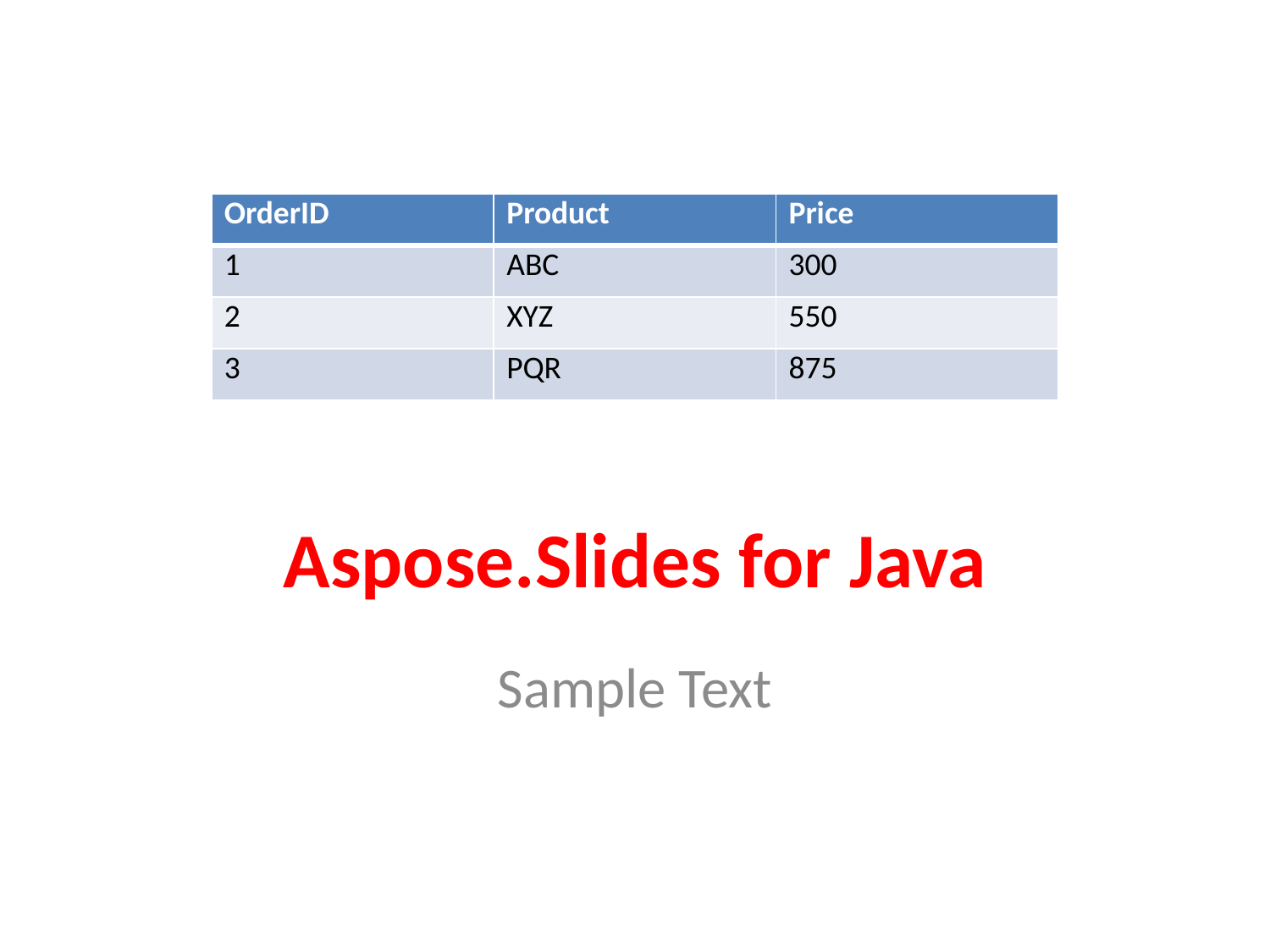

| OrderID | Product | Price |
| --- | --- | --- |
| 1 | ABC | 300 |
| 2 | XYZ | 550 |
| 3 | PQR | 875 |
# Aspose.Slides for Java
Sample Text